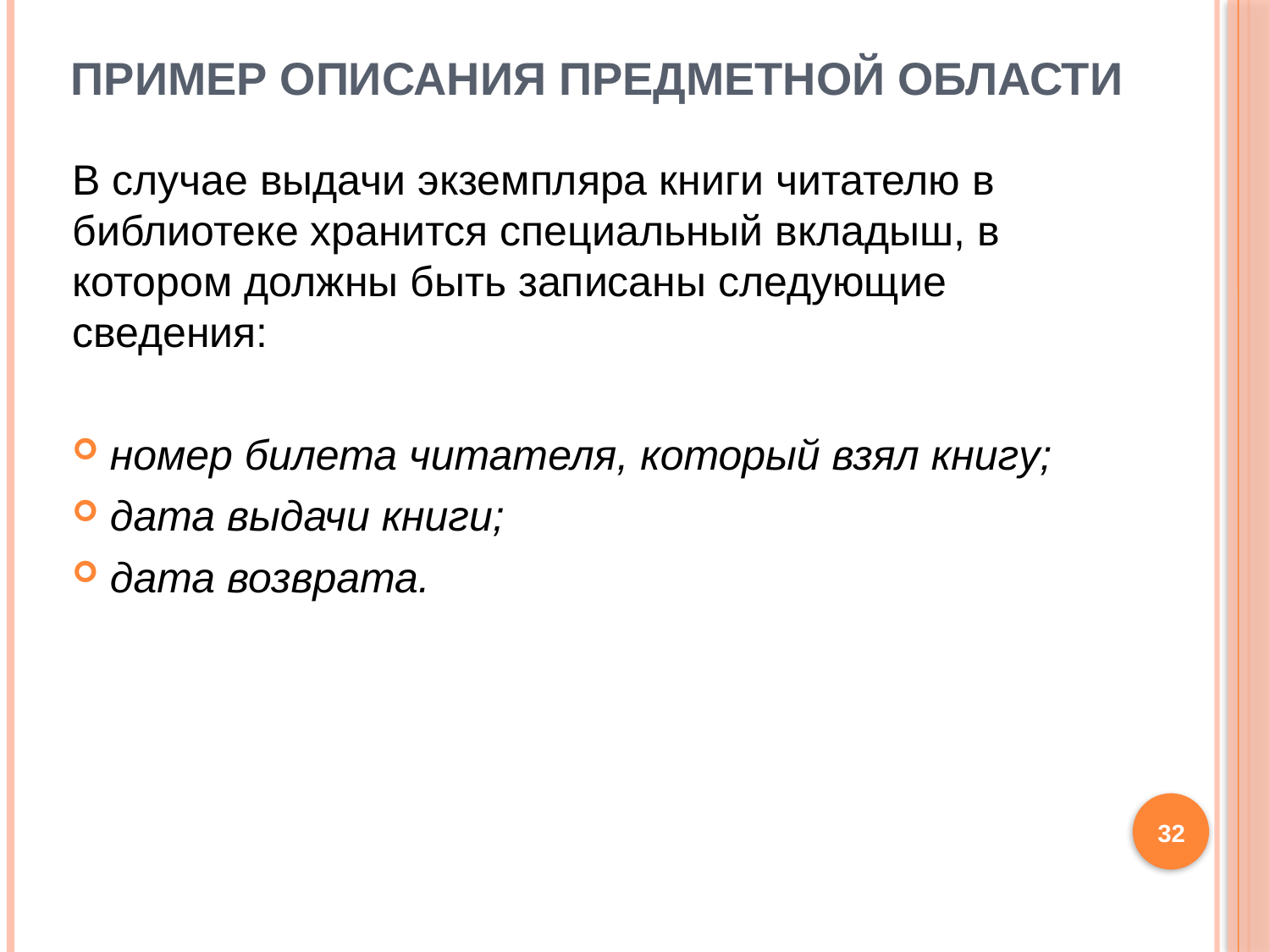

Пример описания предметной области
В случае выдачи экземпляра книги читателю в библиотеке хранится специальный вкладыш, в котором должны быть записаны следующие сведения:

номер билета читателя, который взял книгу;
дата выдачи книги;
дата возврата.
32